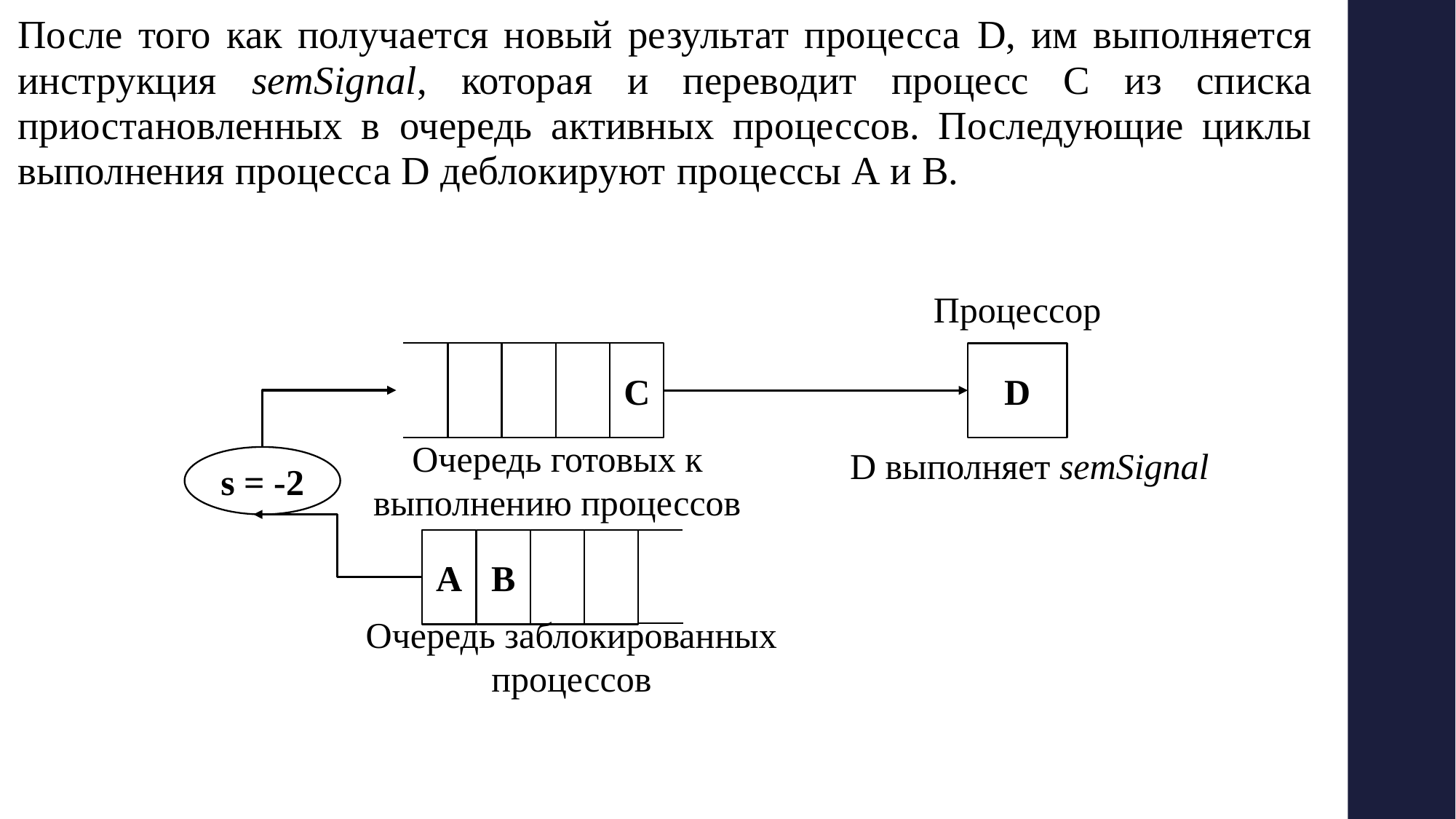

После того как получается новый результат процесса D, им выполняется инструкция semSignal, которая и переводит процесс С из списка приостановленных в очередь активных процессов. Последующие циклы выполнения процесса D деблокируют процессы А и В.
Процессор

C
D
Очередь готовых к выполнению процессов
D выполняет semSignal
s = -2

B
A
Очередь заблокированных процессов